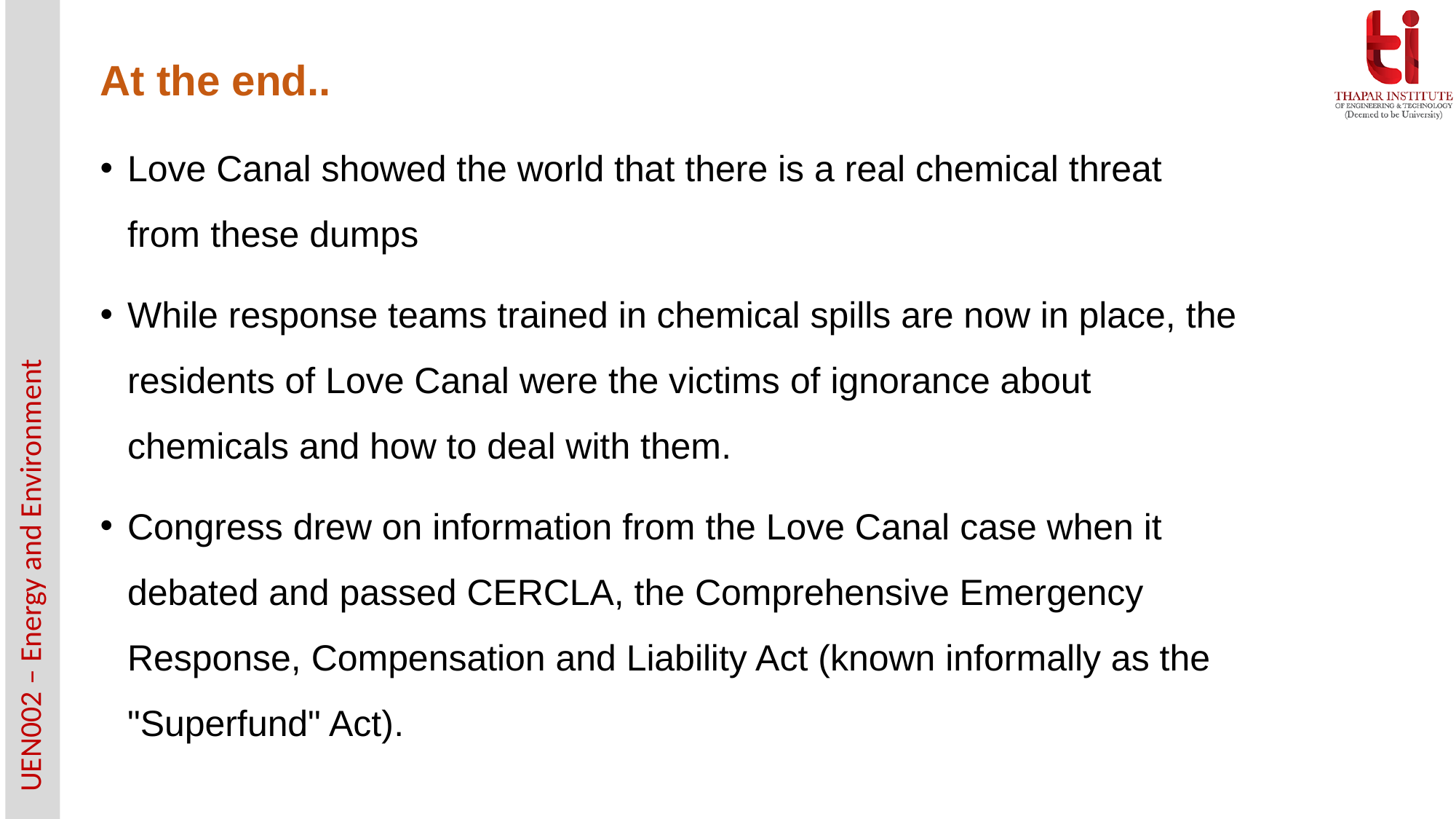

# At the end..
Love Canal showed the world that there is a real chemical threat from these dumps
While response teams trained in chemical spills are now in place, the residents of Love Canal were the victims of ignorance about chemicals and how to deal with them.
Congress drew on information from the Love Canal case when it debated and passed CERCLA, the Comprehensive Emergency Response, Compensation and Liability Act (known informally as the "Superfund" Act).